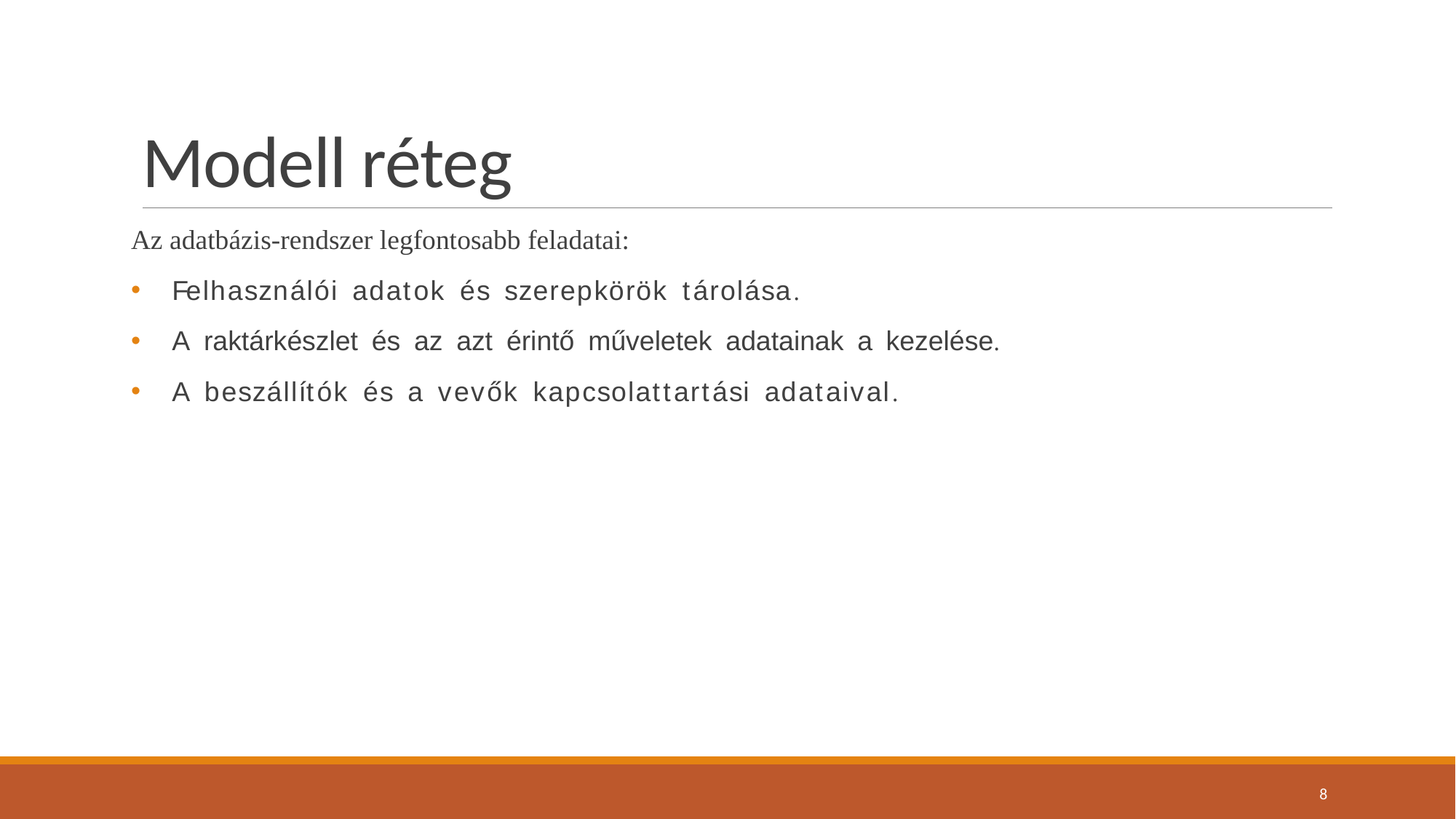

# Modell réteg
Az adatbázis-rendszer legfontosabb feladatai:
Felhasználói adatok és szerepkörök tárolása.
A raktárkészlet és az azt érintő műveletek adatainak a kezelése.
A beszállítók és a vevők kapcsolattartási adataival.

8